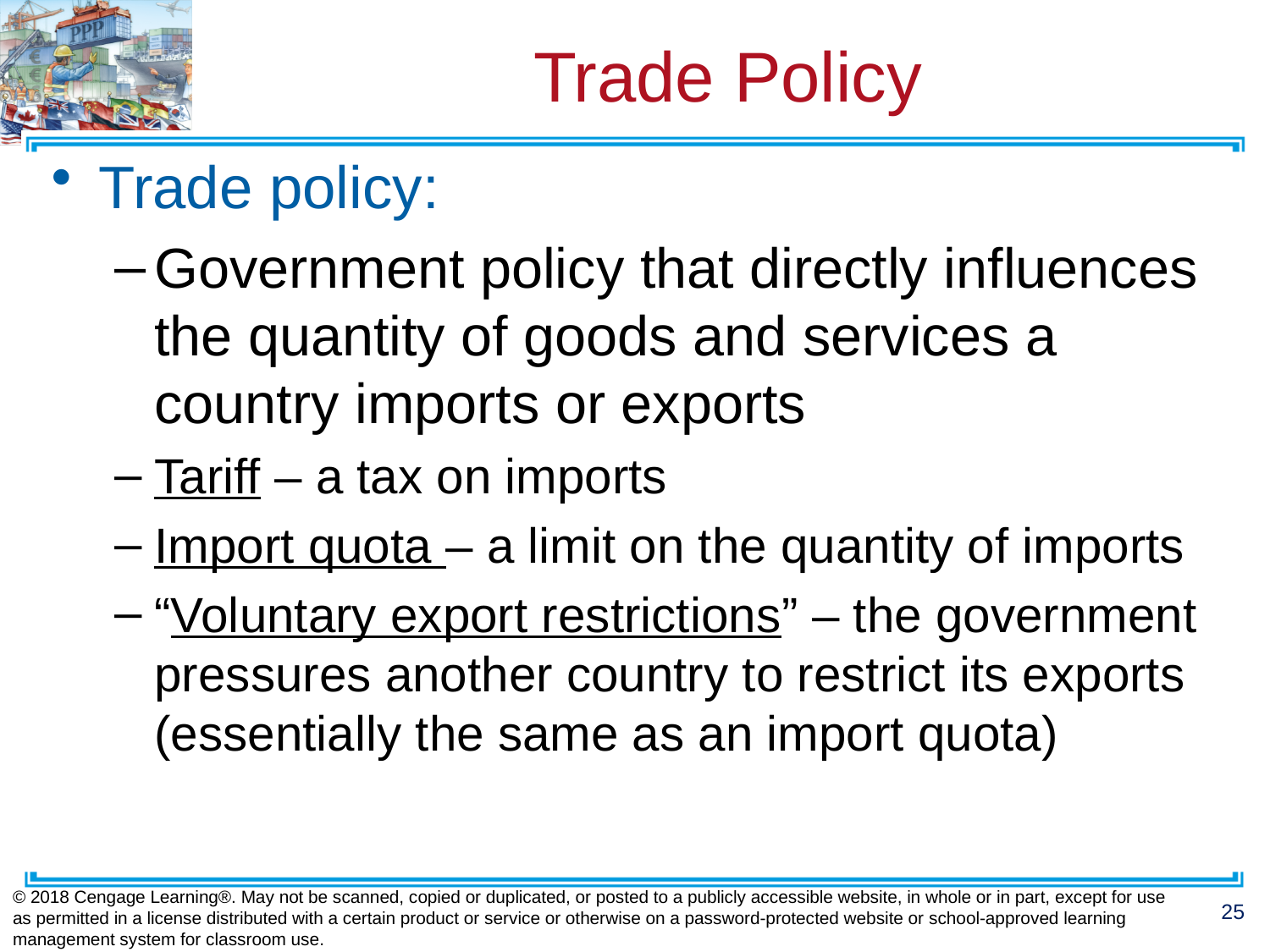

# Trade Policy
Trade policy:
Government policy that directly influences the quantity of goods and services a country imports or exports
Tariff – a tax on imports
Import quota – a limit on the quantity of imports
“Voluntary export restrictions” – the government pressures another country to restrict its exports (essentially the same as an import quota)
© 2018 Cengage Learning®. May not be scanned, copied or duplicated, or posted to a publicly accessible website, in whole or in part, except for use as permitted in a license distributed with a certain product or service or otherwise on a password-protected website or school-approved learning management system for classroom use.
25